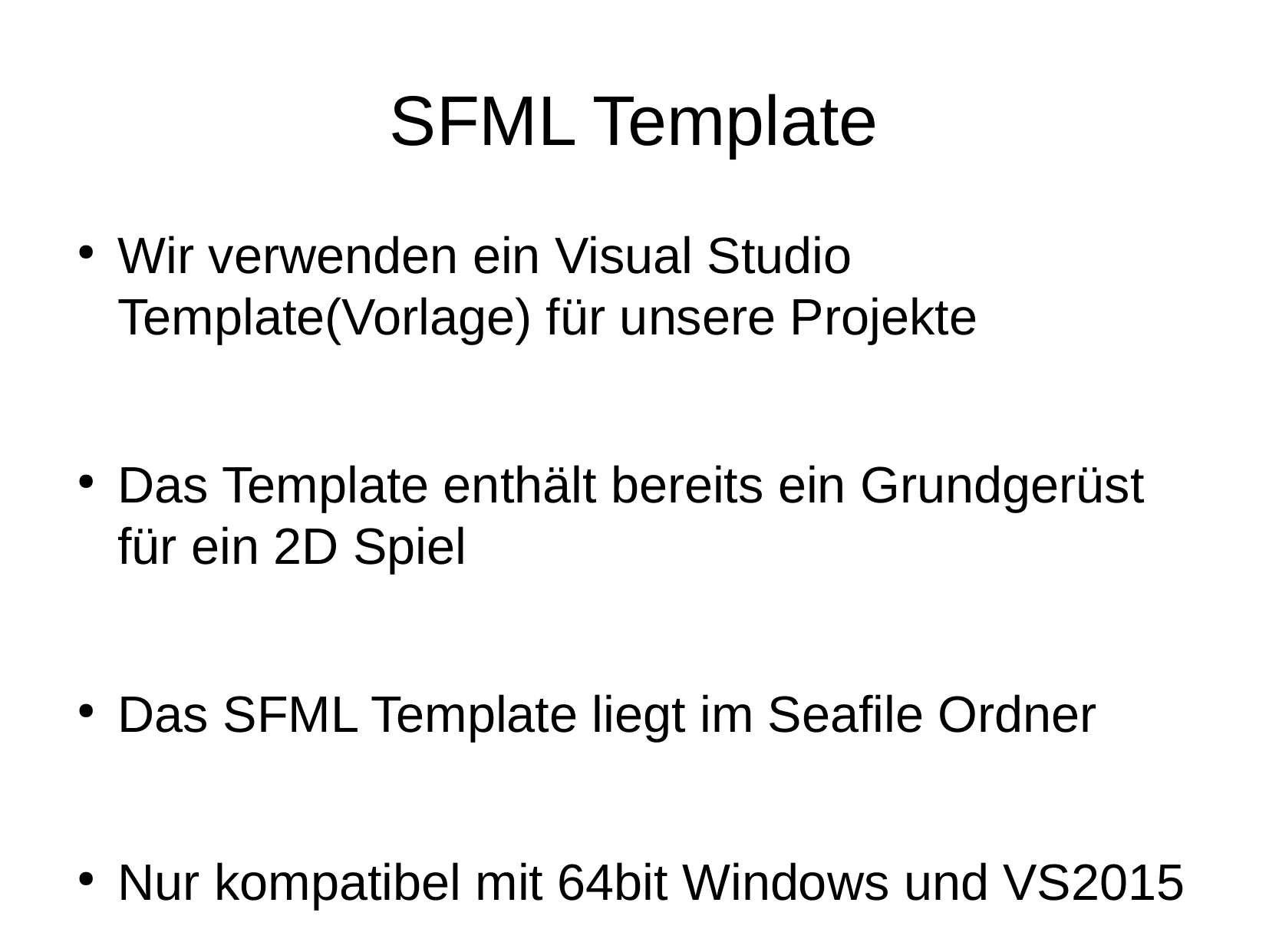

SFML Template
Wir verwenden ein Visual Studio Template(Vorlage) für unsere Projekte

Das Template enthält bereits ein Grundgerüst
für ein 2D Spiel

Das SFML Template liegt im Seafile Ordner

Nur kompatibel mit 64bit Windows und VS2015